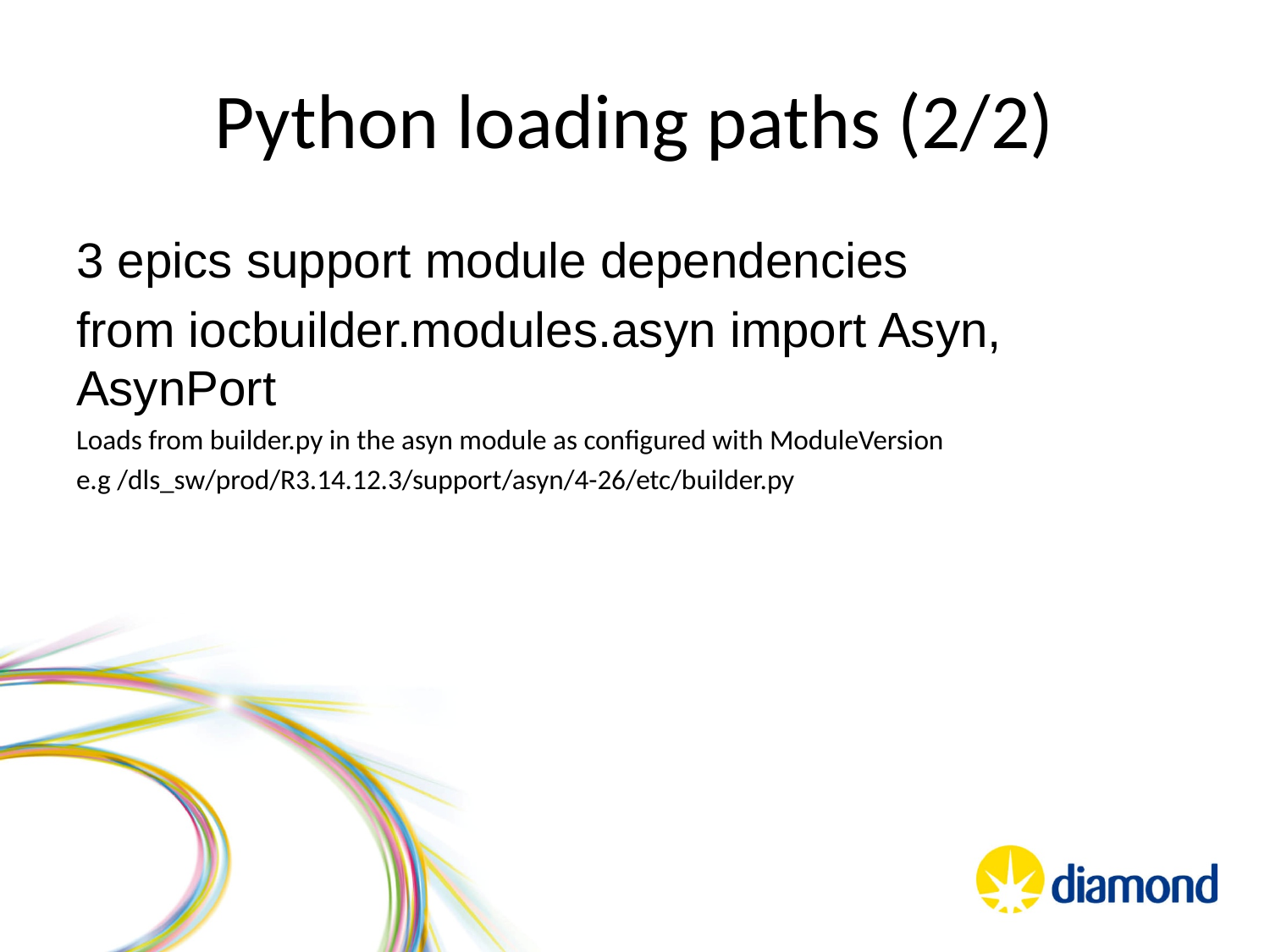

# Python loading paths (2/2)
3 epics support module dependencies
from iocbuilder.modules.asyn import Asyn, AsynPort
Loads from builder.py in the asyn module as configured with ModuleVersion
e.g /dls_sw/prod/R3.14.12.3/support/asyn/4-26/etc/builder.py